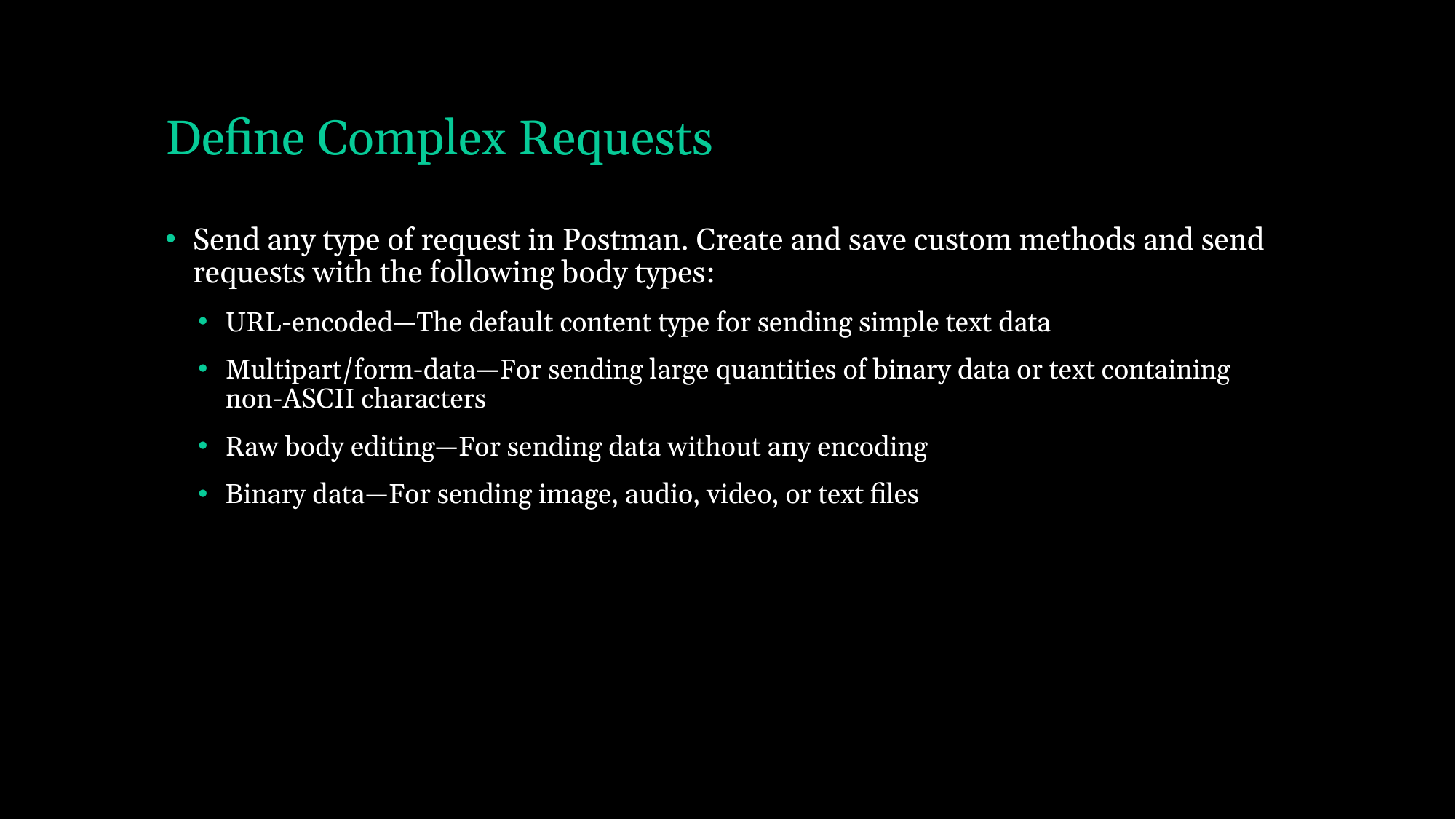

# Define Complex Requests
Send any type of request in Postman. Create and save custom methods and send requests with the following body types:
URL-encoded—The default content type for sending simple text data
Multipart/form-data—For sending large quantities of binary data or text containing non-ASCII characters
Raw body editing—For sending data without any encoding
Binary data—For sending image, audio, video, or text files